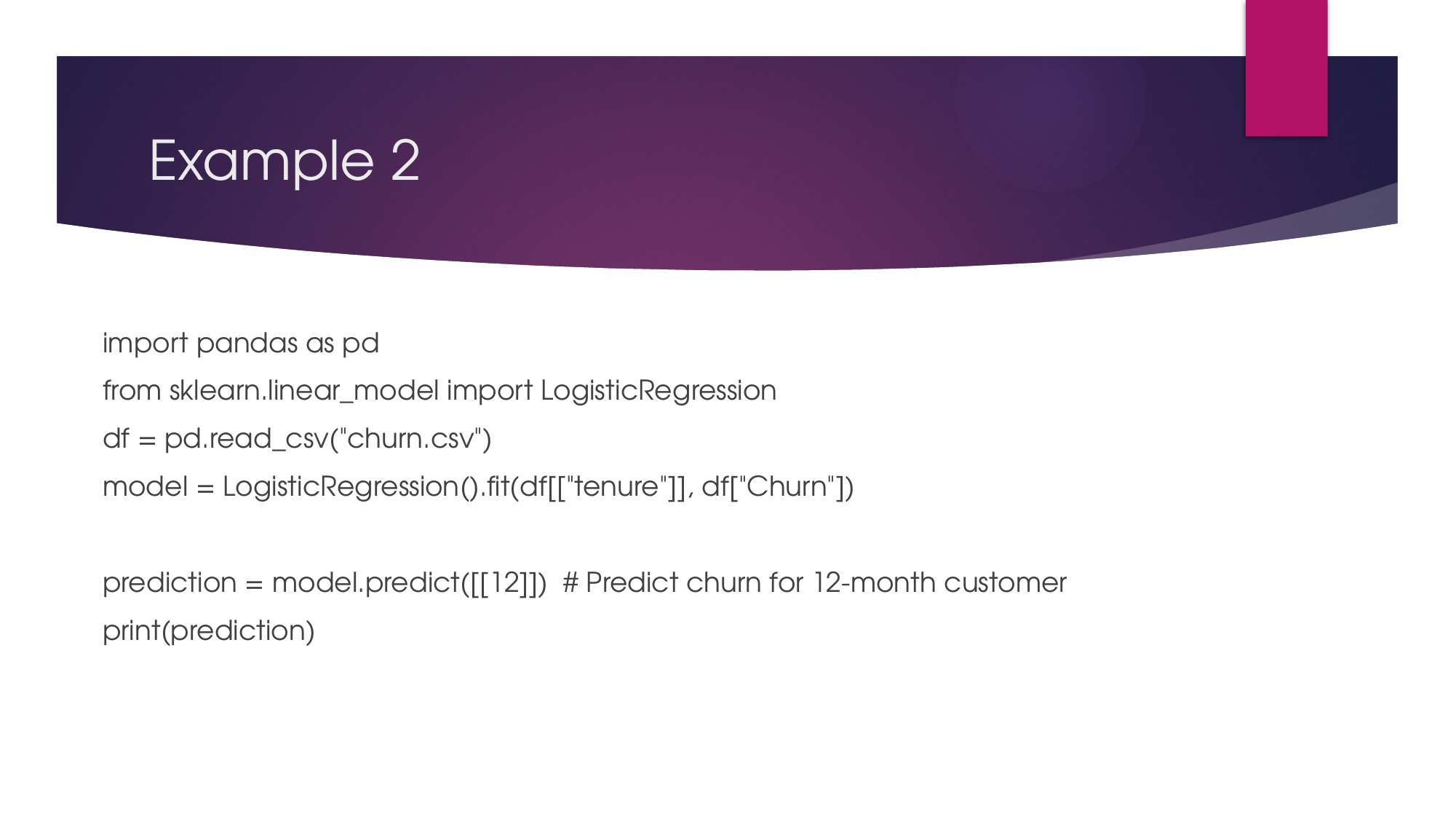

# Example 2
import pandas as pd
from sklearn.linear_model import LogisticRegression
df = pd.read_csv("churn.csv")
model = LogisticRegression().fit(df[["tenure"]], df["Churn"])

prediction = model.predict([[12]])  # Predict churn for 12-month customer
print(prediction)